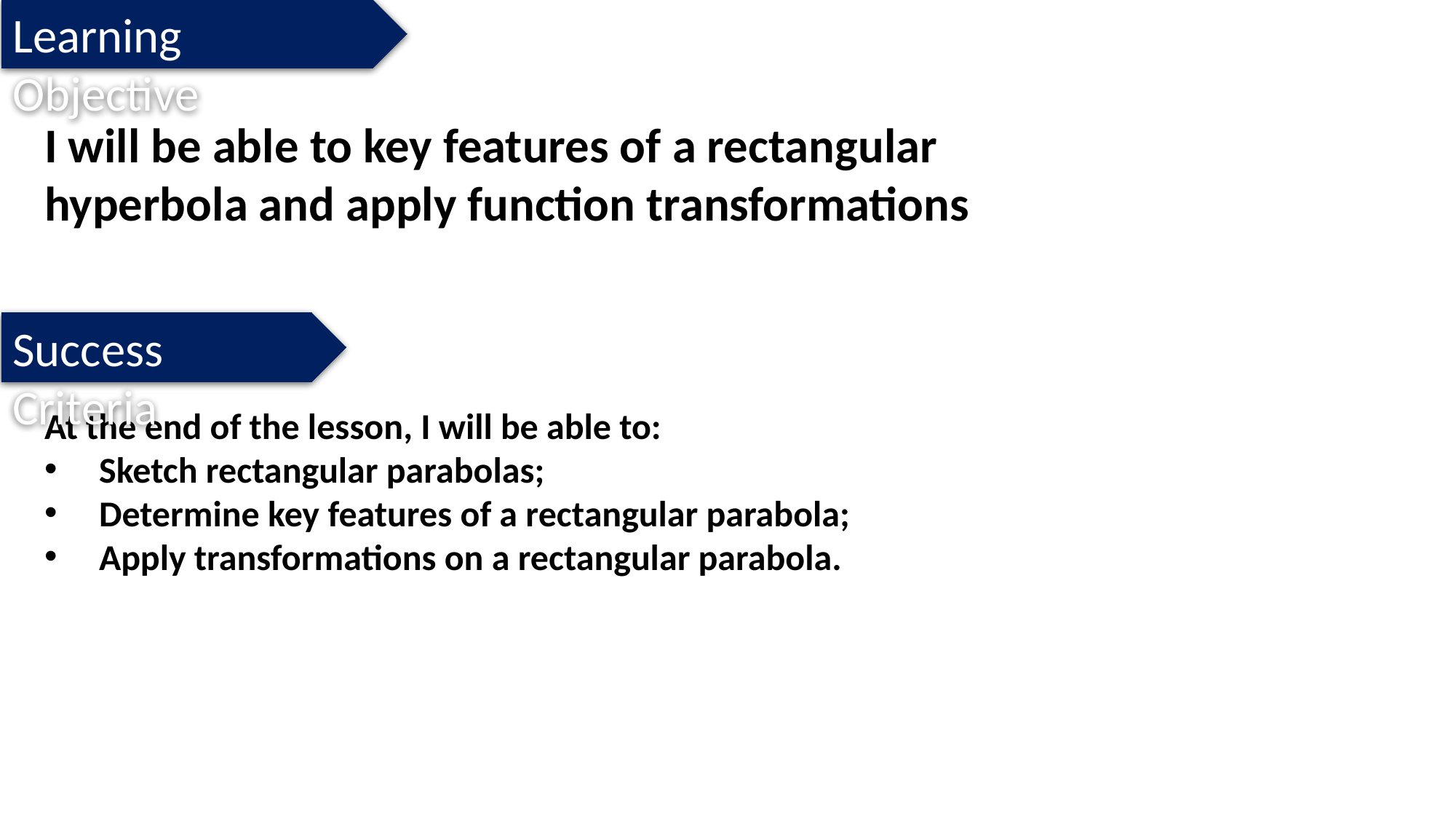

Learning Objective
I will be able to key features of a rectangular hyperbola and apply function transformations
Success Criteria
At the end of the lesson, I will be able to:
Sketch rectangular parabolas;
Determine key features of a rectangular parabola;
Apply transformations on a rectangular parabola.